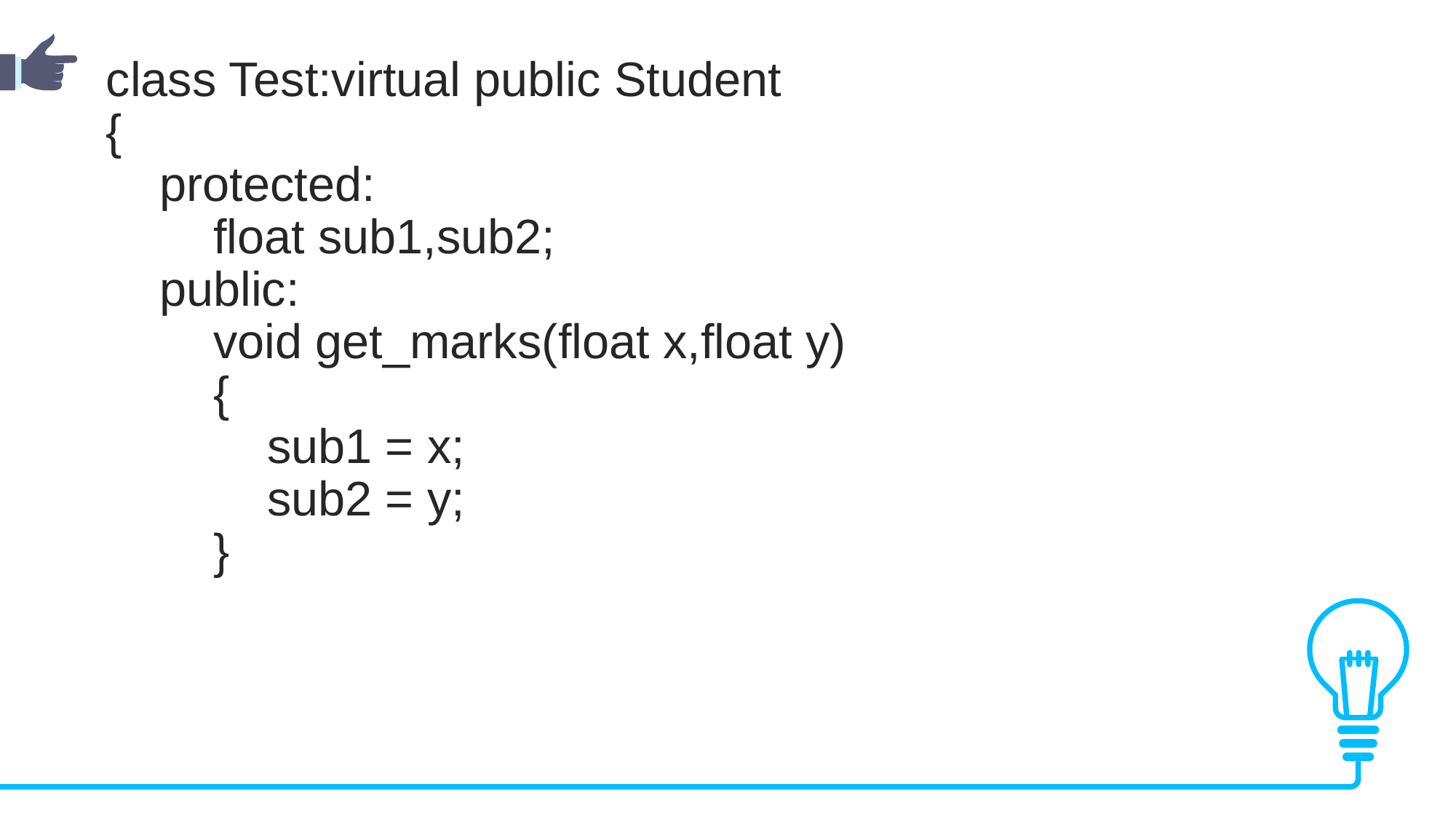

class Test:virtual public Student
{
    protected:
        float sub1,sub2;
    public:
        void get_marks(float x,float y)
        {
            sub1 = x;
            sub2 = y;
        }